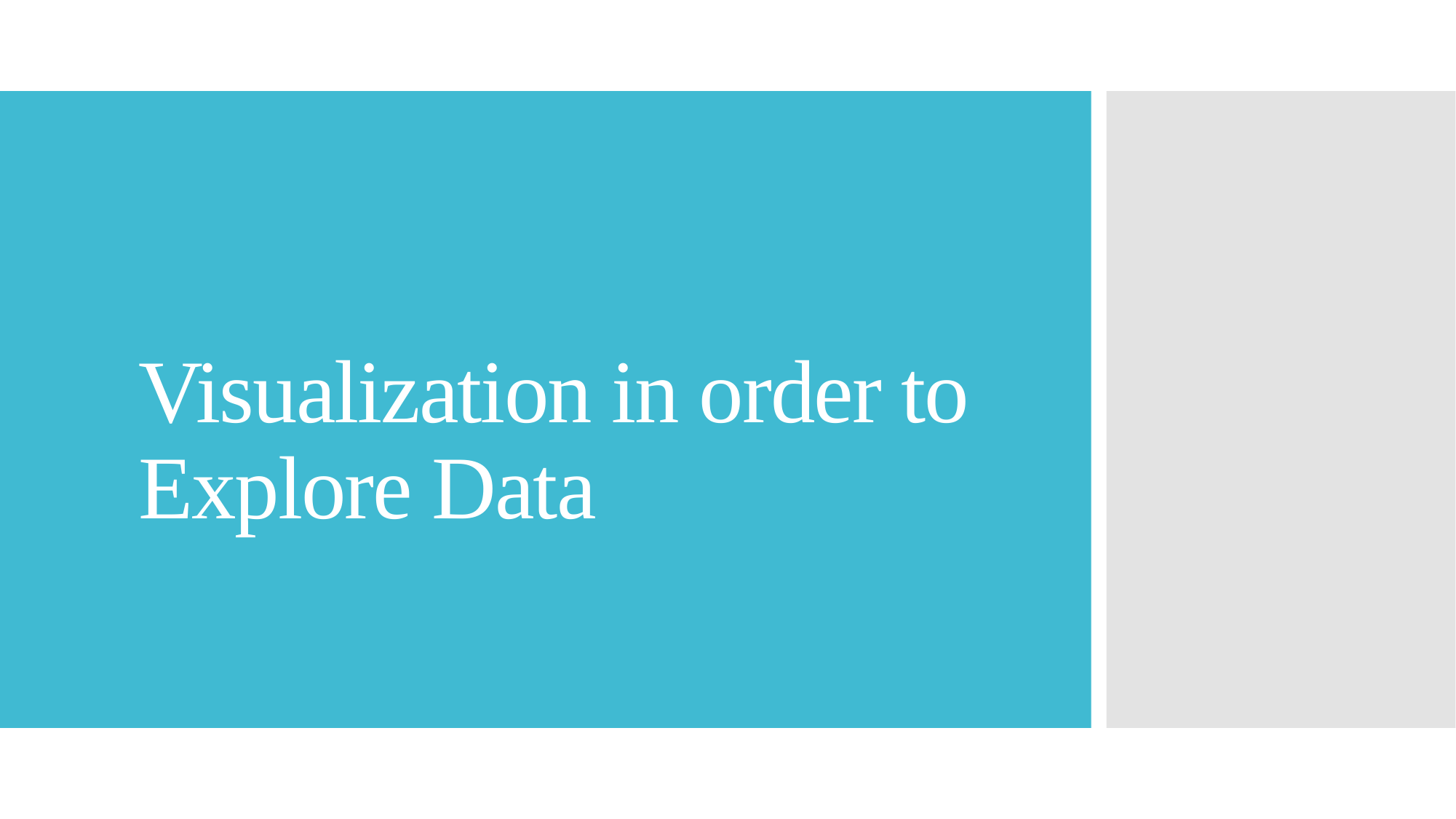

# Visualization in order to Explore Data